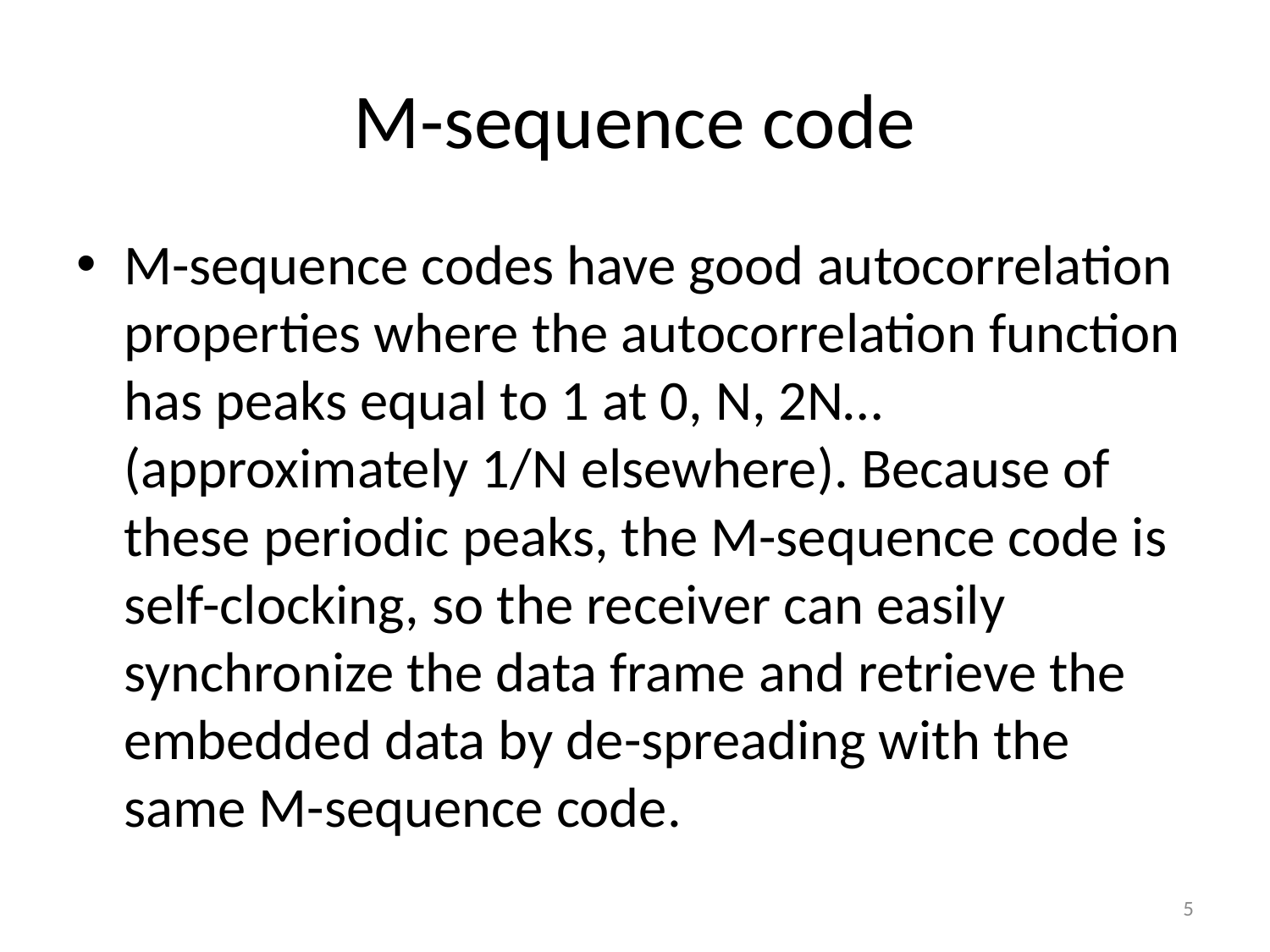

# M-sequence code
M-sequence codes have good autocorrelation properties where the autocorrelation function has peaks equal to 1 at 0, N, 2N… (approximately 1/N elsewhere). Because of these periodic peaks, the M-sequence code is self-clocking, so the receiver can easily synchronize the data frame and retrieve the embedded data by de-spreading with the same M-sequence code.
5